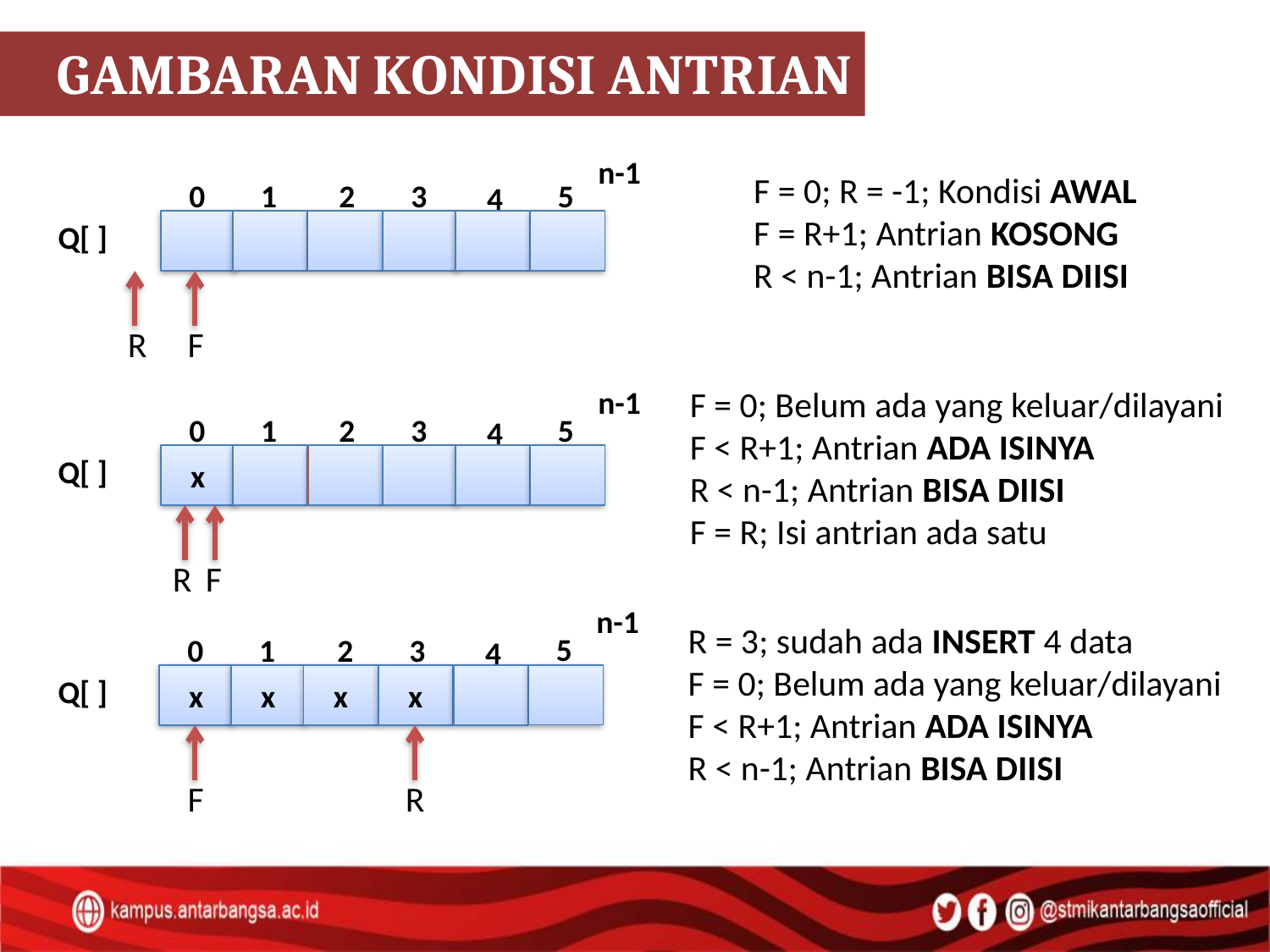

GAMBARAN KONDISI ANTRIAN
n-1
F = 0; R = -1; Kondisi AWAL
F = R+1; Antrian KOSONG
R < n-1; Antrian BISA DIISI
5
0
1
2
3
4

Q[ ]

R
F
n-1
F = 0; Belum ada yang keluar/dilayani
F < R+1; Antrian ADA ISINYA
R < n-1; Antrian BISA DIISI
F = R; Isi antrian ada satu
5
0
1
2
3
4

Q[ ]
x

R
F
n-1
R = 3; sudah ada INSERT 4 data
F = 0; Belum ada yang keluar/dilayani
F < R+1; Antrian ADA ISINYA
R < n-1; Antrian BISA DIISI
5
0
1
2
3
4
x
x
x
x

Q[ ]
F
R